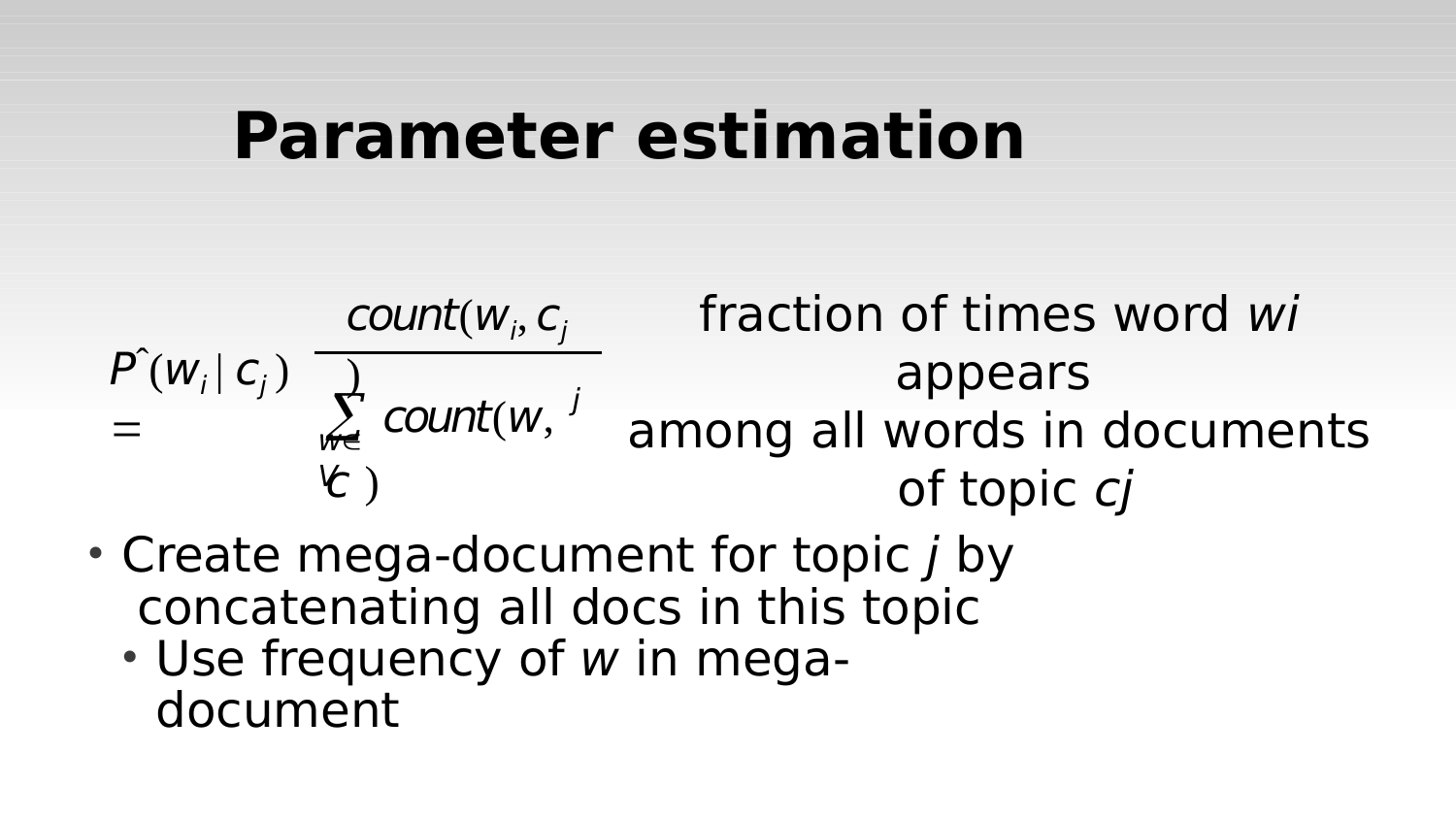

# Parameter estimation

fraction of times word wi
count(wi, cj )

Pˆ(wi | cj ) =

∑ count(w, c )

appears

j

among all words in documents  of topic cj

w∈V
Create mega-document for topic j by  concatenating all docs in this topic
Use frequency of w in mega-document